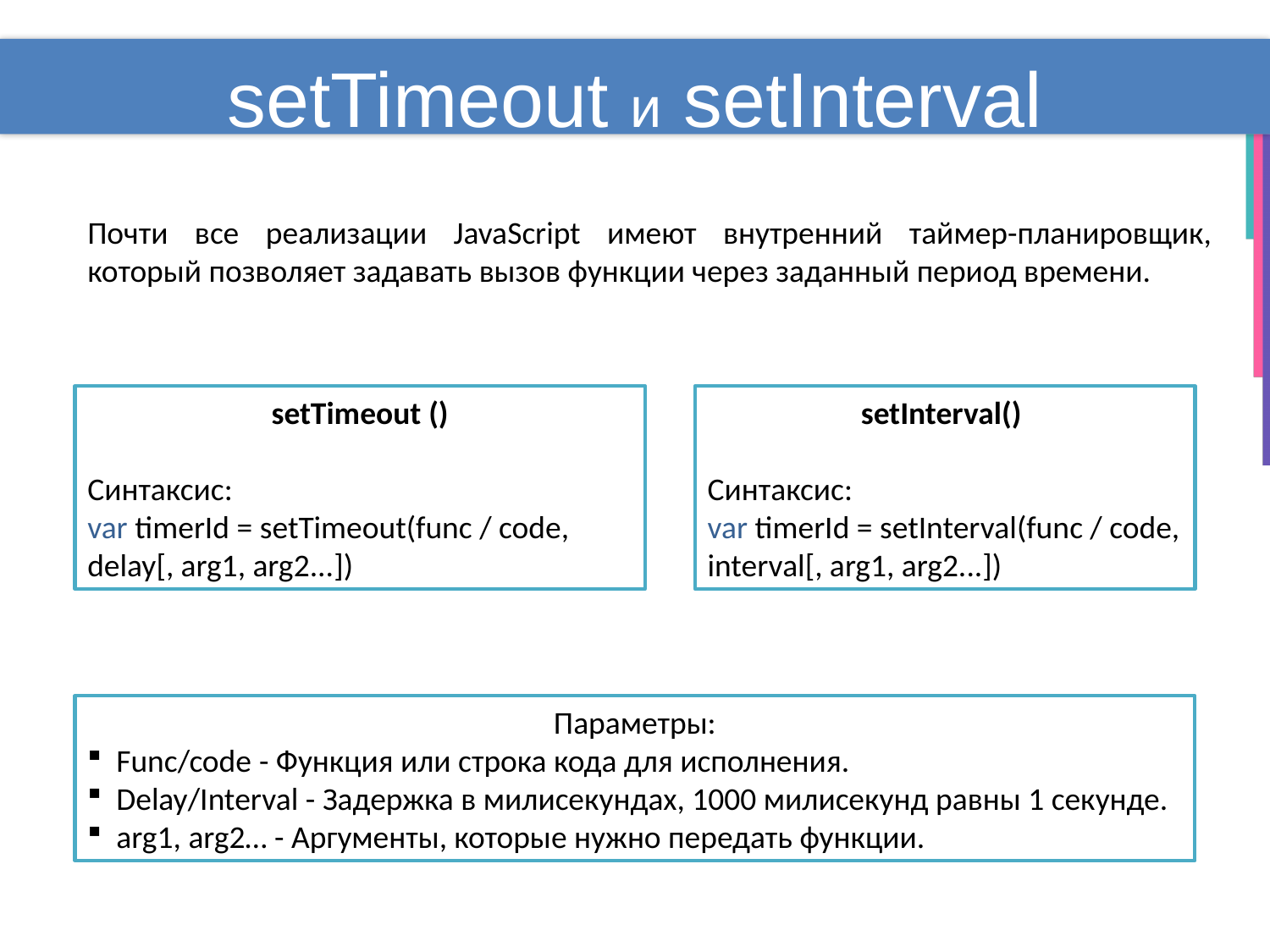

# setTimeout и setInterval
Почти все реализации JavaScript имеют внутренний таймер-планировщик, который позволяет задавать вызов функции через заданный период времени.
setTimeout ()

Синтаксис:
var timerId = setTimeout(func / code, delay[, arg1, arg2...])
setInterval()

Синтаксис:
var timerId = setInterval(func / code, interval[, arg1, arg2...])
Параметры:
  Func/code - Функция или строка кода для исполнения.
  Delay/Interval - Задержка в милисекундах, 1000 милисекунд равны 1 секунде.
  arg1, arg2… - Аргументы, которые нужно передать функции.